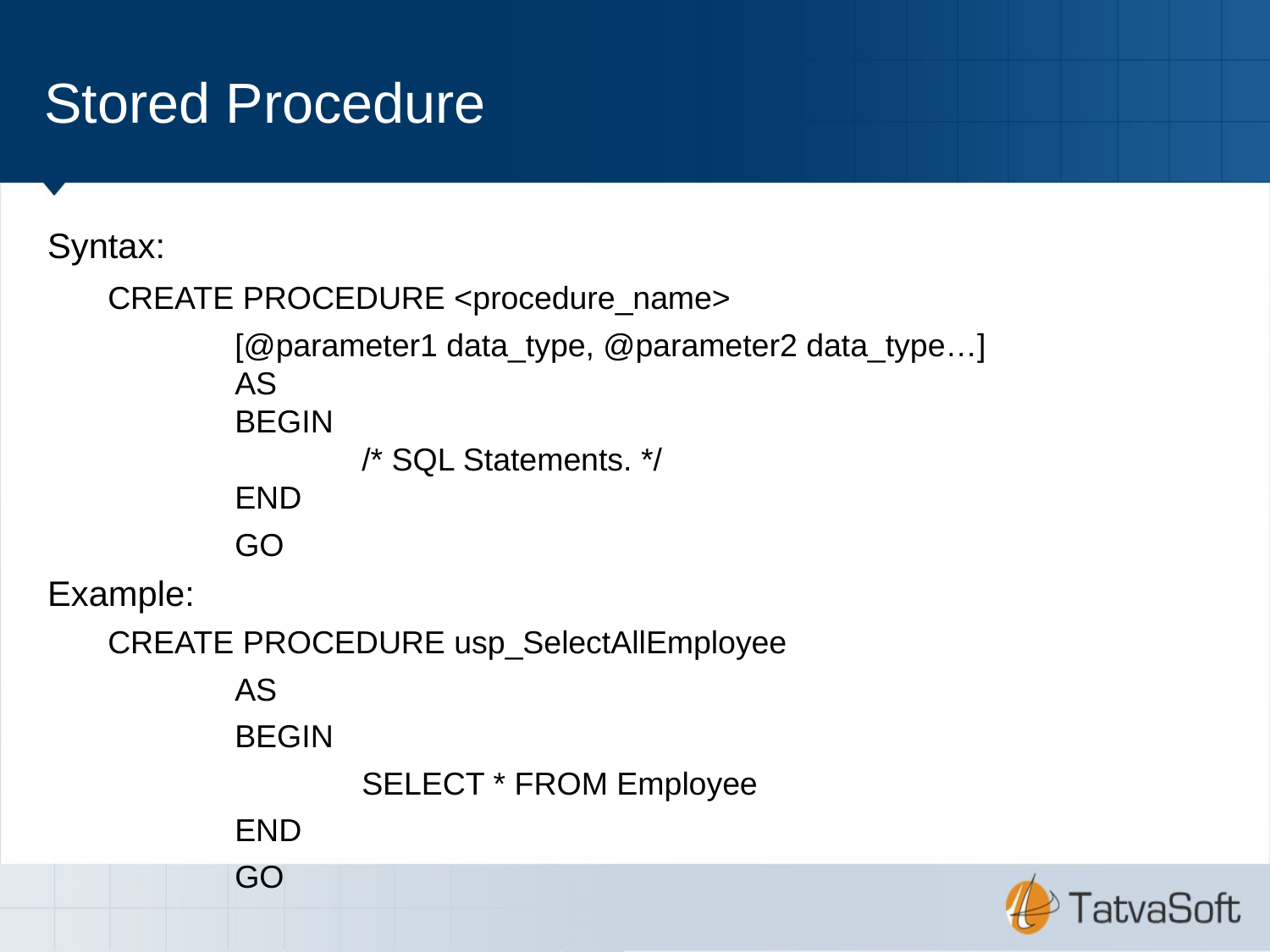

Stored Procedure
Syntax:
	CREATE PROCEDURE <procedure_name>
		[@parameter1 data_type, @parameter2 data_type…]
	AS
	BEGIN
		/* SQL Statements. */
	END
		GO
Example:
	CREATE PROCEDURE usp_SelectAllEmployee
		AS
		BEGIN
			SELECT * FROM Employee
		END
		GO